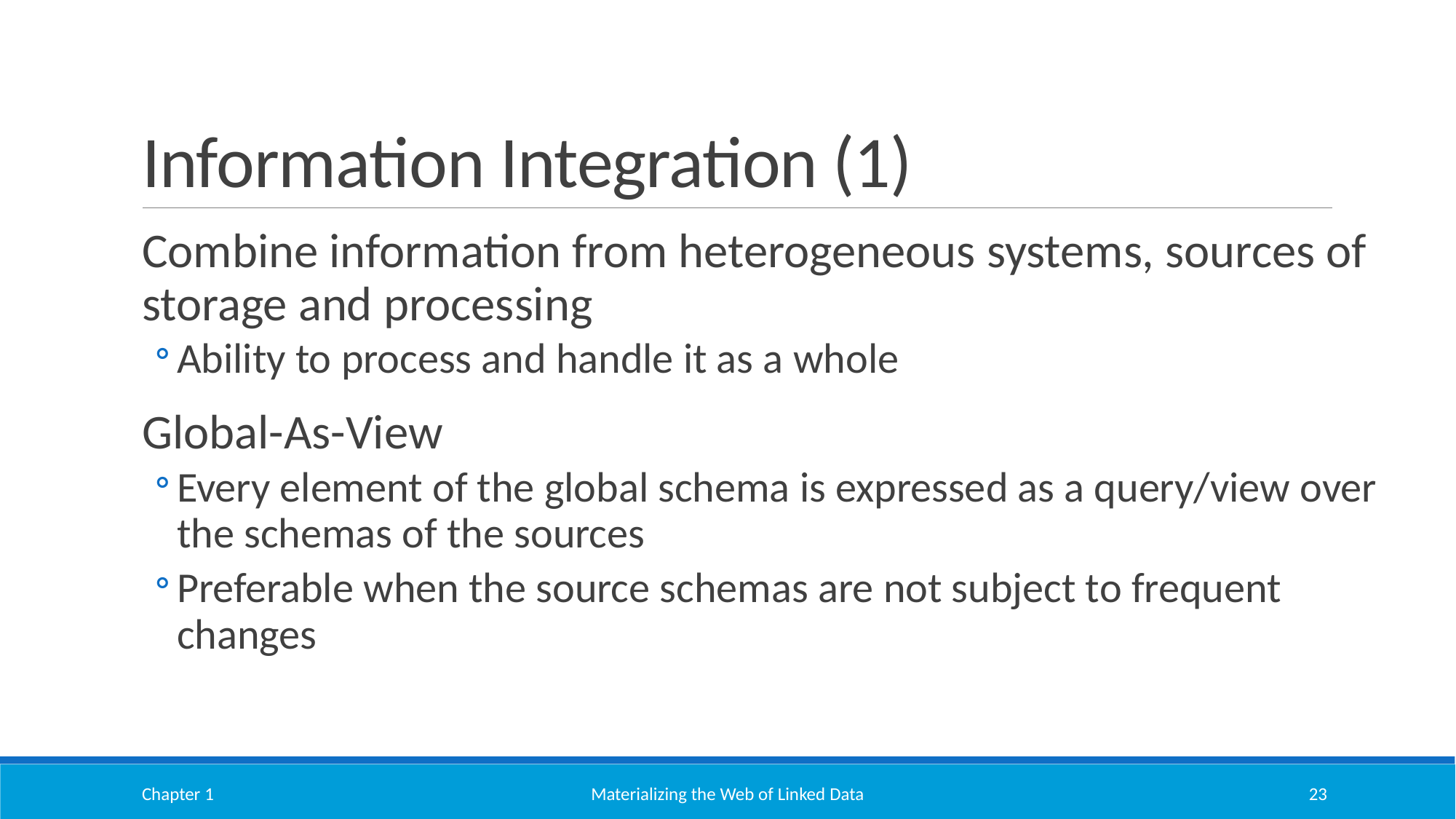

# Information Integration (1)
Combine information from heterogeneous systems, sources of storage and processing
Ability to process and handle it as a whole
Global-As-View
Every element of the global schema is expressed as a query/view over the schemas of the sources
Preferable when the source schemas are not subject to frequent changes
Chapter 1
Materializing the Web of Linked Data
23